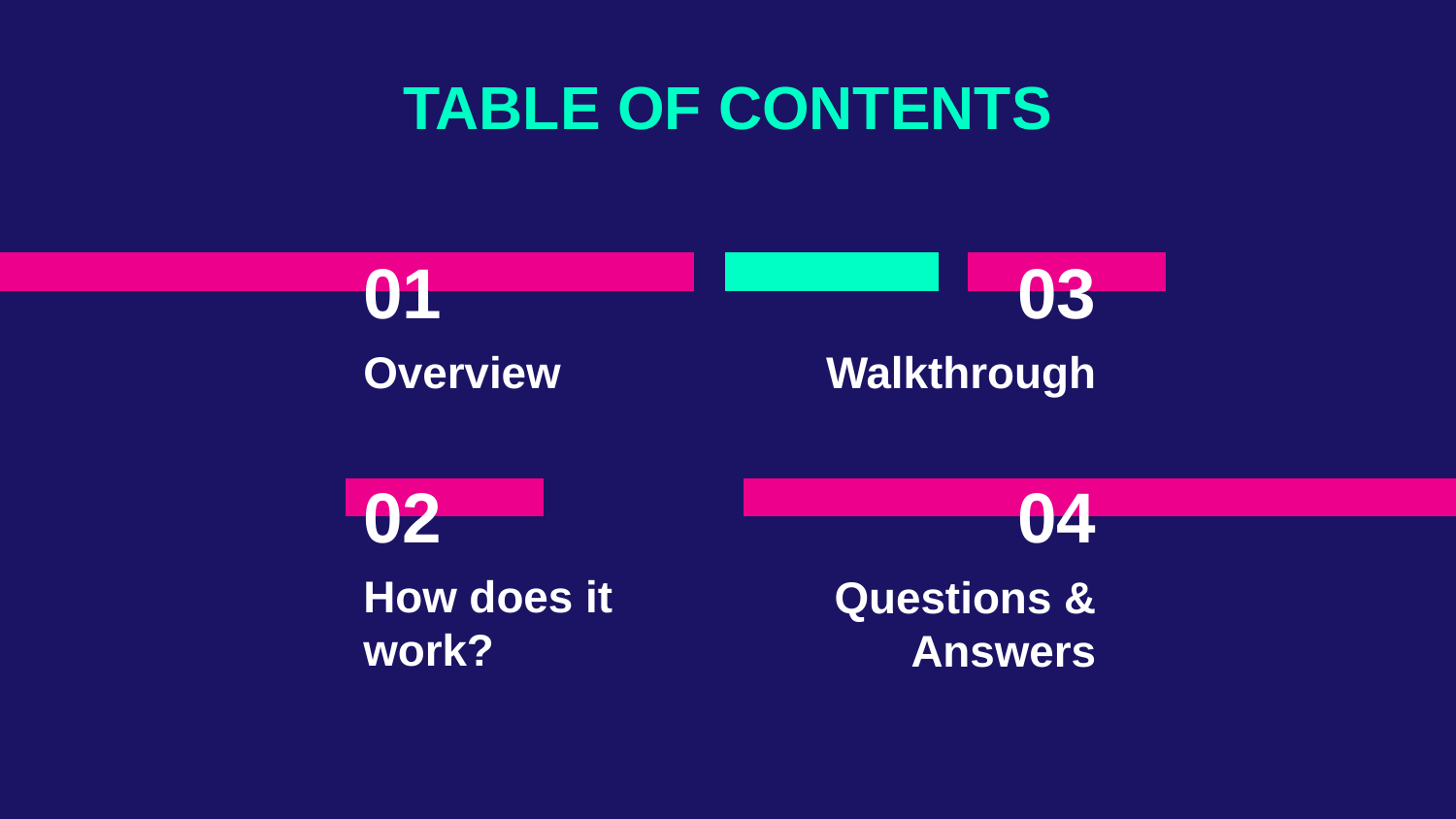

TABLE OF CONTENTS
# 01
03
Overview
Walkthrough
02
04
How does it work?
Questions & Answers